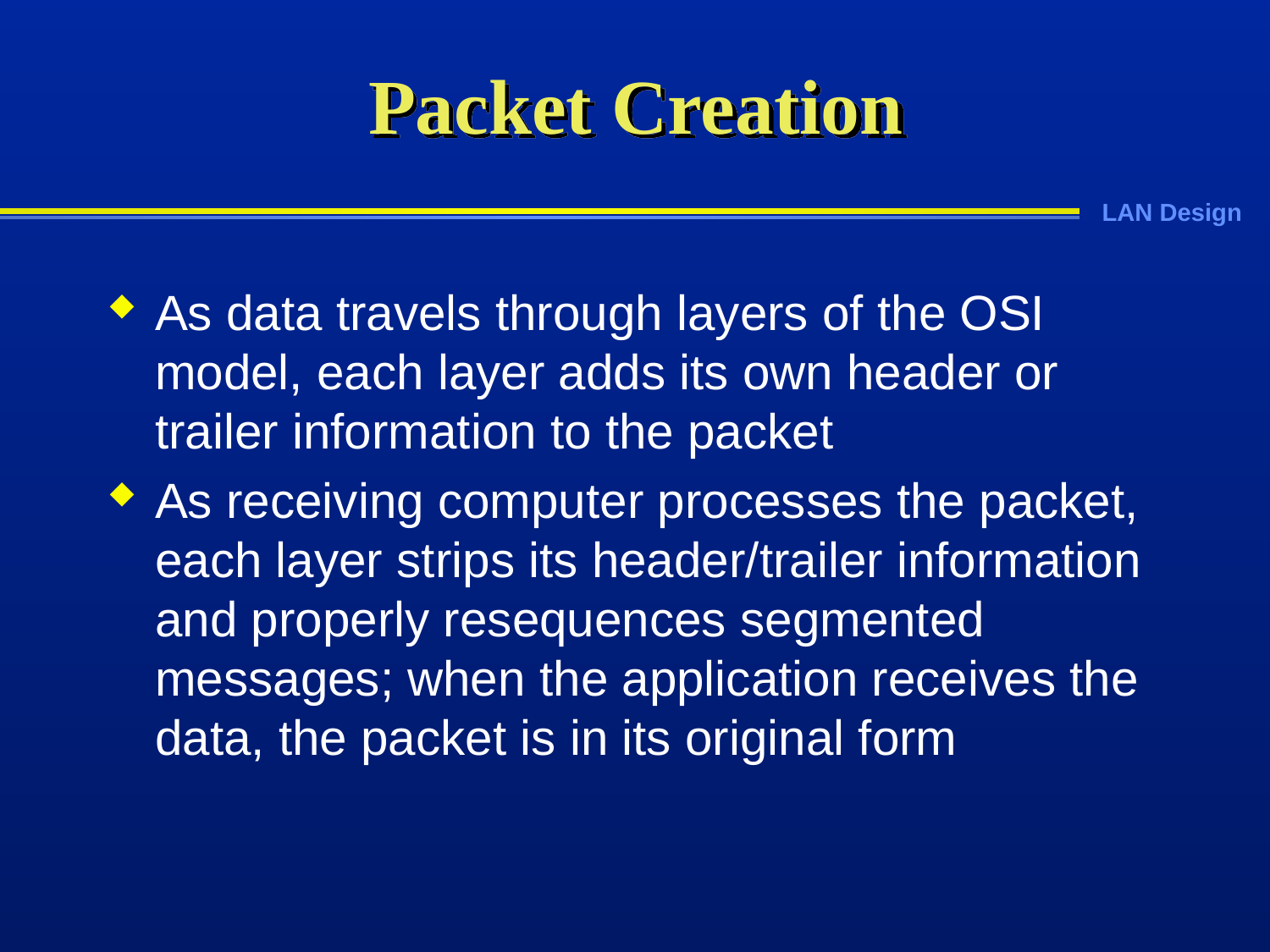

# Packet Creation
As data travels through layers of the OSI model, each layer adds its own header or trailer information to the packet
As receiving computer processes the packet, each layer strips its header/trailer information and properly resequences segmented messages; when the application receives the data, the packet is in its original form